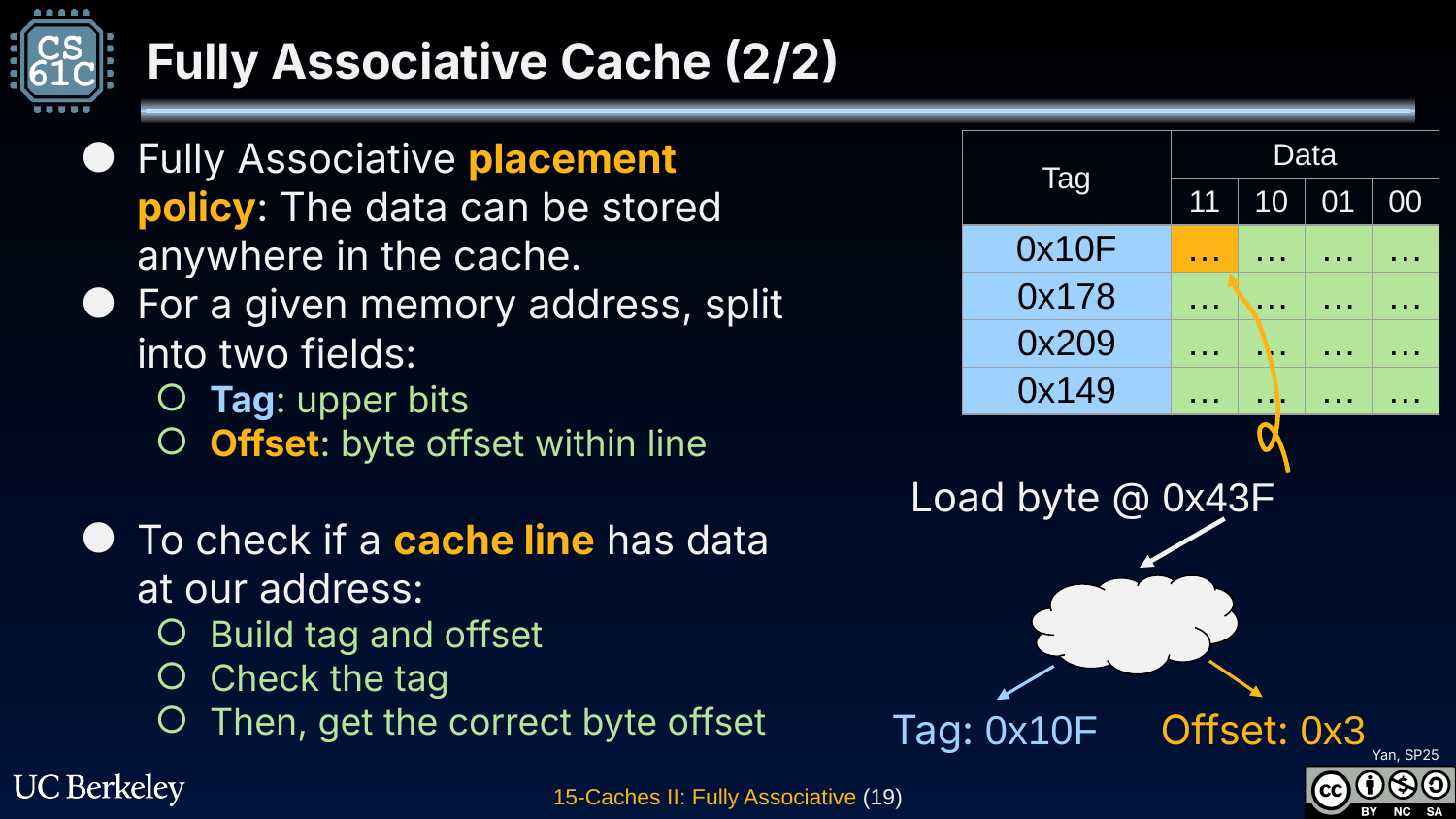

# Fully Associative Cache (2/2)
Fully Associative placement policy: The data can be stored anywhere in the cache.
For a given memory address, split into two fields:
Tag: upper bits
Offset: byte offset within line
| Tag | Data |  |  |  |
| --- | --- | --- | --- | --- |
|  | 11 | 10 | 01 | 00 |
| 0x10F | … | … | … | … |
| 0x178 | … | … | … | … |
| 0x209 | … | … | … | … |
| 0x149 | … | … | … | … |

Load byte @ 0x43F
To check if a cache line has data at our address:
Build tag and offset
Check the tag
Then, get the correct byte offset

Tag: 0x10F
Offset: 0x3